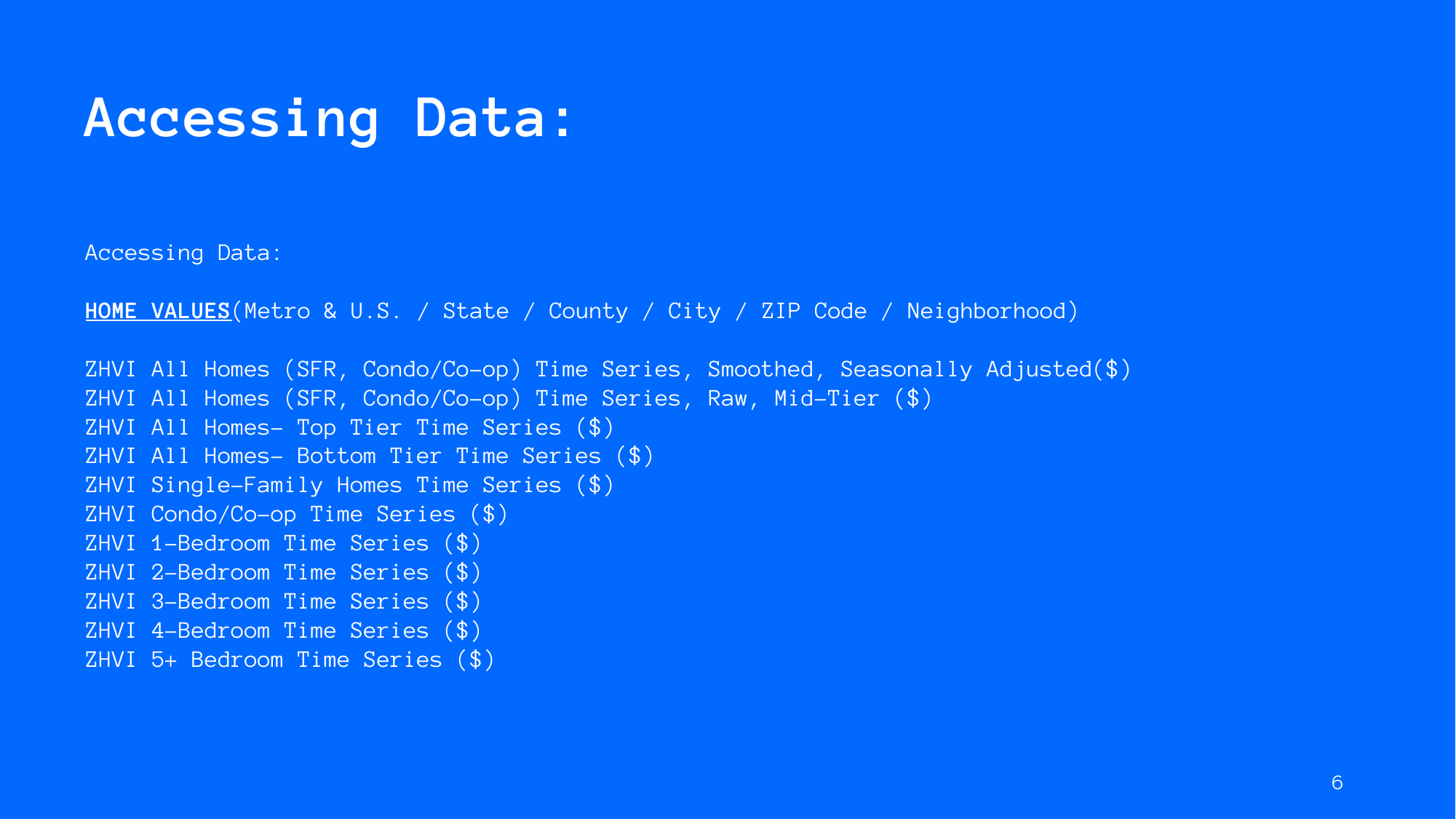

Accessing Data:
Accessing Data:
HOME VALUES(Metro & U.S. / State / County / City / ZIP Code / Neighborhood)

ZHVI All Homes (SFR, Condo/Co-op) Time Series, Smoothed, Seasonally Adjusted($)
ZHVI All Homes (SFR, Condo/Co-op) Time Series, Raw, Mid-Tier ($)
ZHVI All Homes- Top Tier Time Series ($)
ZHVI All Homes- Bottom Tier Time Series ($)
ZHVI Single-Family Homes Time Series ($)
ZHVI Condo/Co-op Time Series ($)
ZHVI 1-Bedroom Time Series ($)
ZHVI 2-Bedroom Time Series ($)
ZHVI 3-Bedroom Time Series ($)
ZHVI 4-Bedroom Time Series ($)
ZHVI 5+ Bedroom Time Series ($)

6